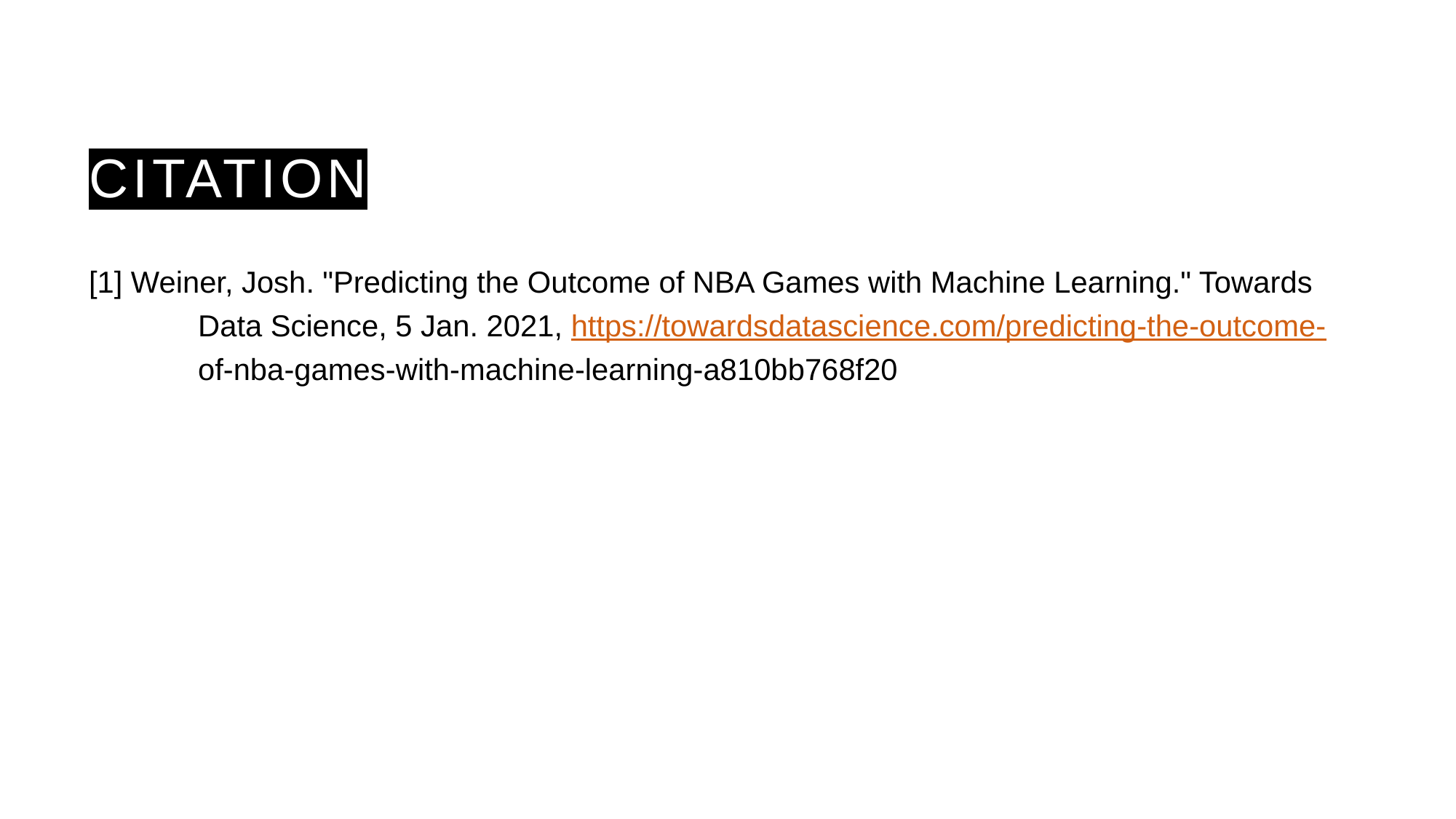

# Citation
[1] Weiner, Josh. "Predicting the Outcome of NBA Games with Machine Learning." Towards 	Data Science, 5 Jan. 2021, https://towardsdatascience.com/predicting-the-outcome-	of-nba-games-with-machine-learning-a810bb768f20